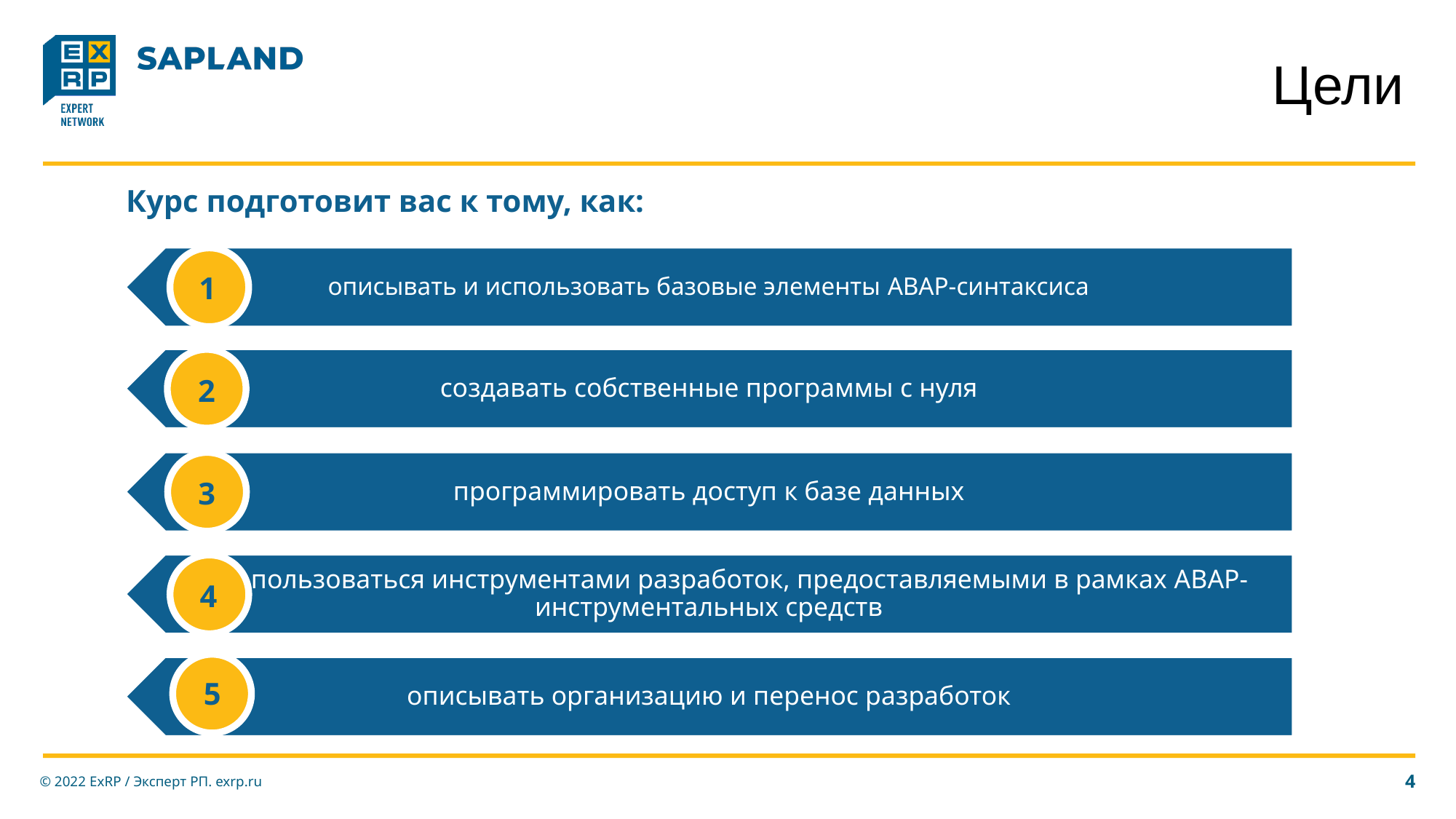

# Цели
Курс подготовит вас к тому, как:
описывать и использовать базовые элементы ABAP-синтаксиса
создавать собственные программы с нуля
программировать доступ к базе данных
            пользоваться инструментами разработок, предоставляемыми в рамках ABAP-инструментальных средств
описывать организацию и перенос разработок
1
2
3
4
5
© 2022 ExRP / Эксперт РП. exrp.ru
4